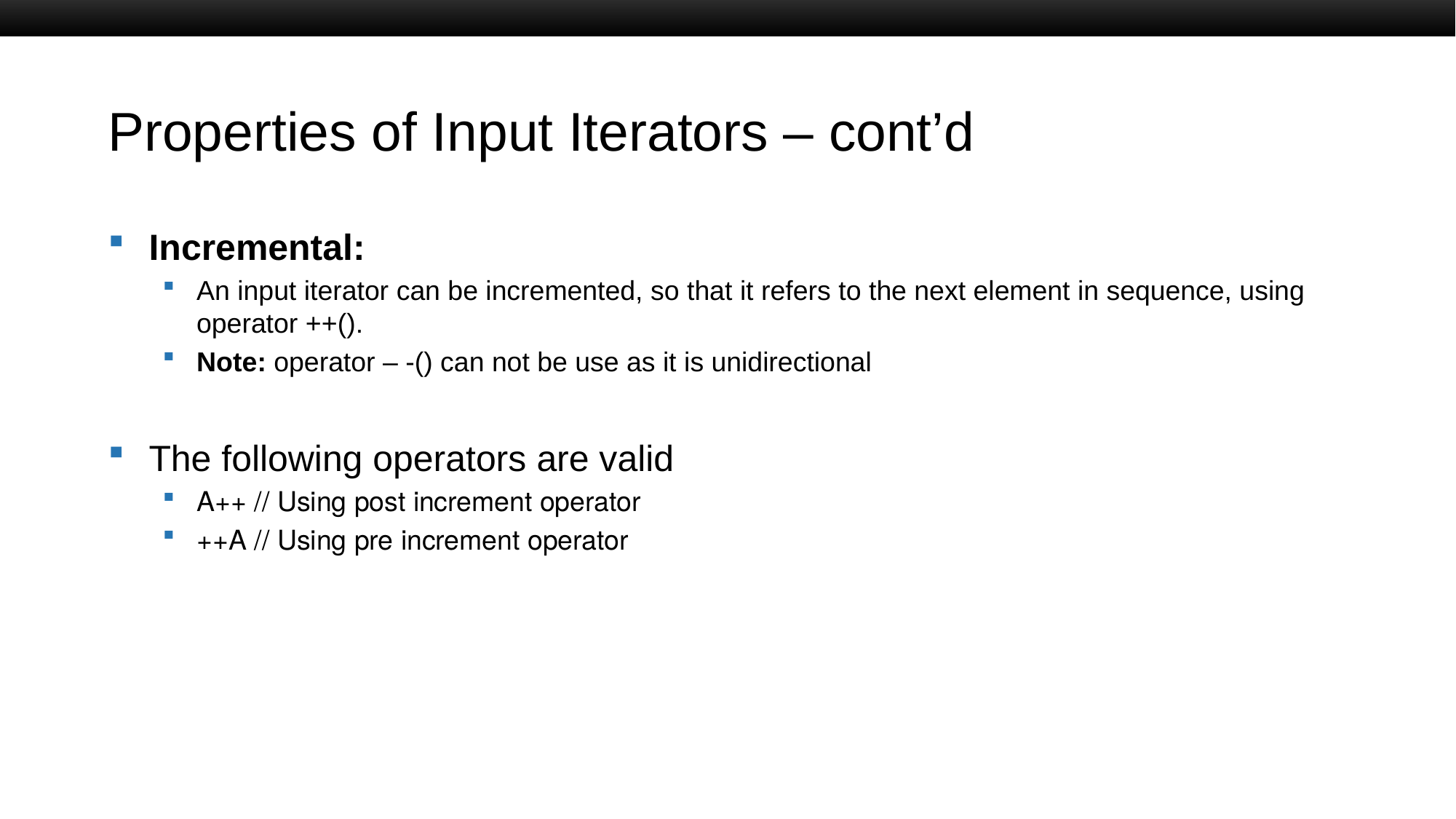

# Properties of Input Iterators – cont’d
Incremental:
An input iterator can be incremented, so that it refers to the next element in sequence, using operator ++().
Note: operator – -() can not be use as it is unidirectional

The following operators are valid
A++ // Using post increment operator
++A // Using pre increment operator